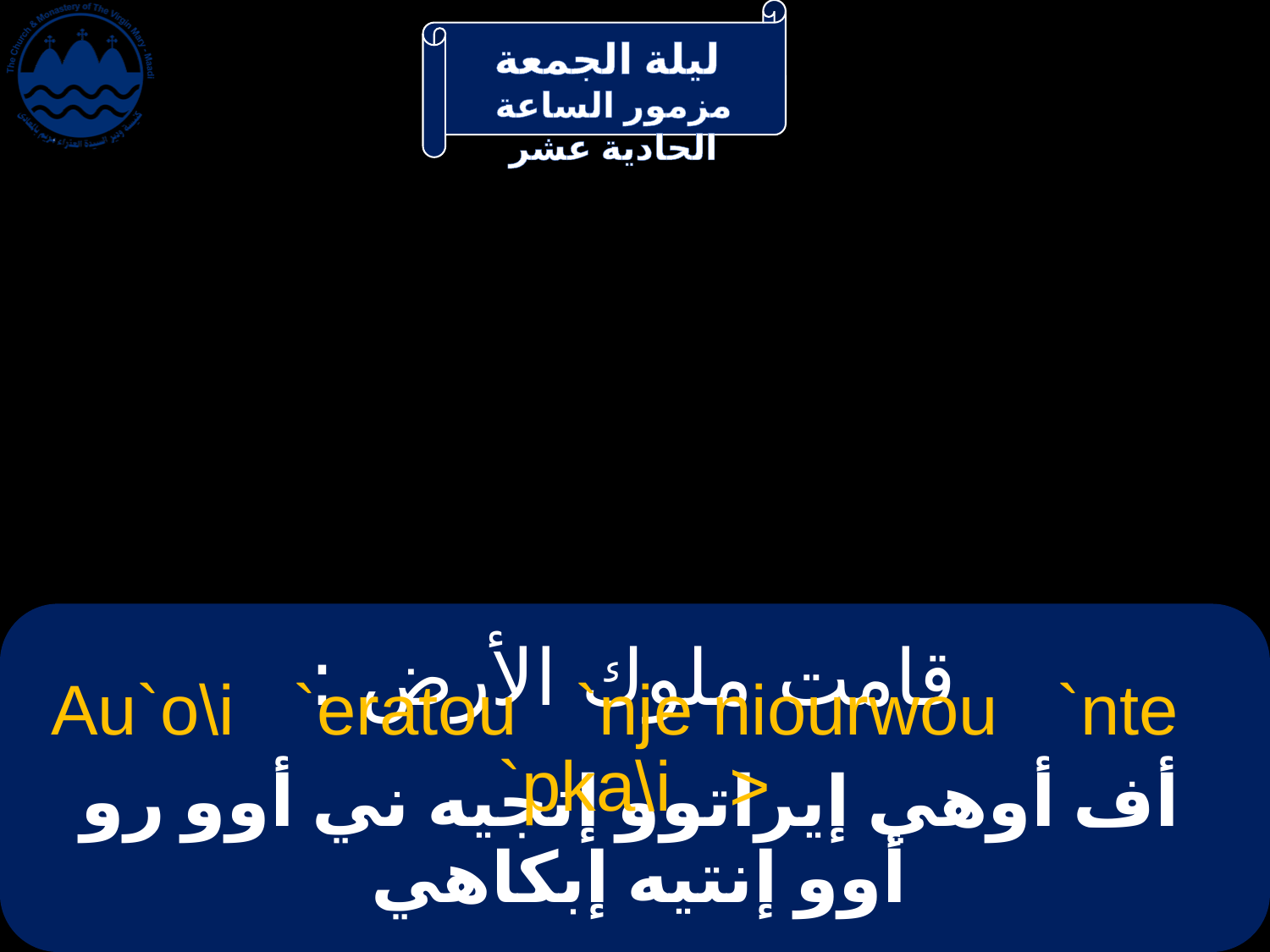

# قامت ملوك الأرض :
Au`o\i   `eratou   `nje niourwou   `nte   `pka\i   >
أف أوهي إيراتوو إنجيه ني أوو رو أوو إنتيه إبكاهي